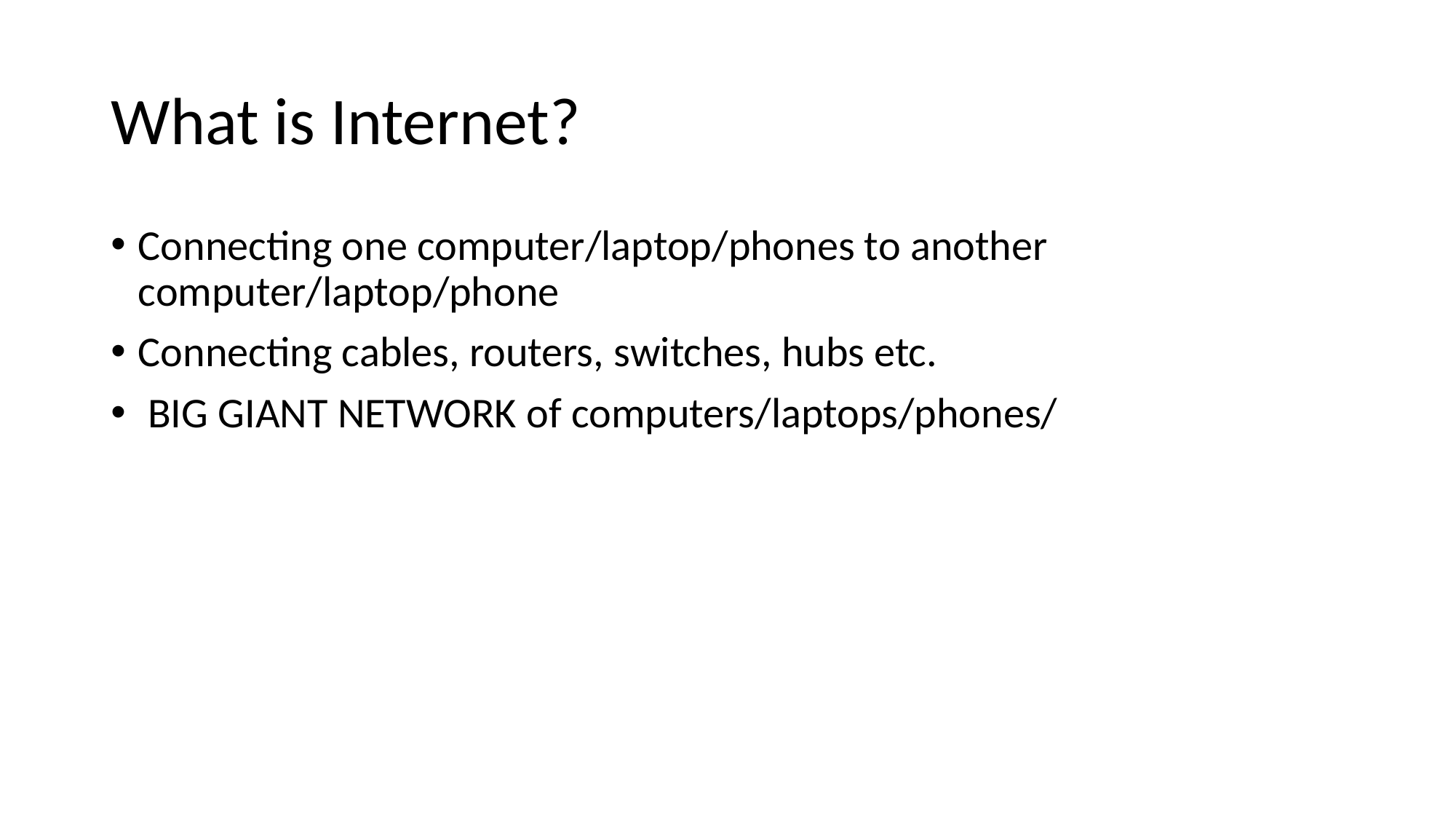

# What is Internet?
Connecting one computer/laptop/phones to another computer/laptop/phone
Connecting cables, routers, switches, hubs etc.
 BIG GIANT NETWORK of computers/laptops/phones/